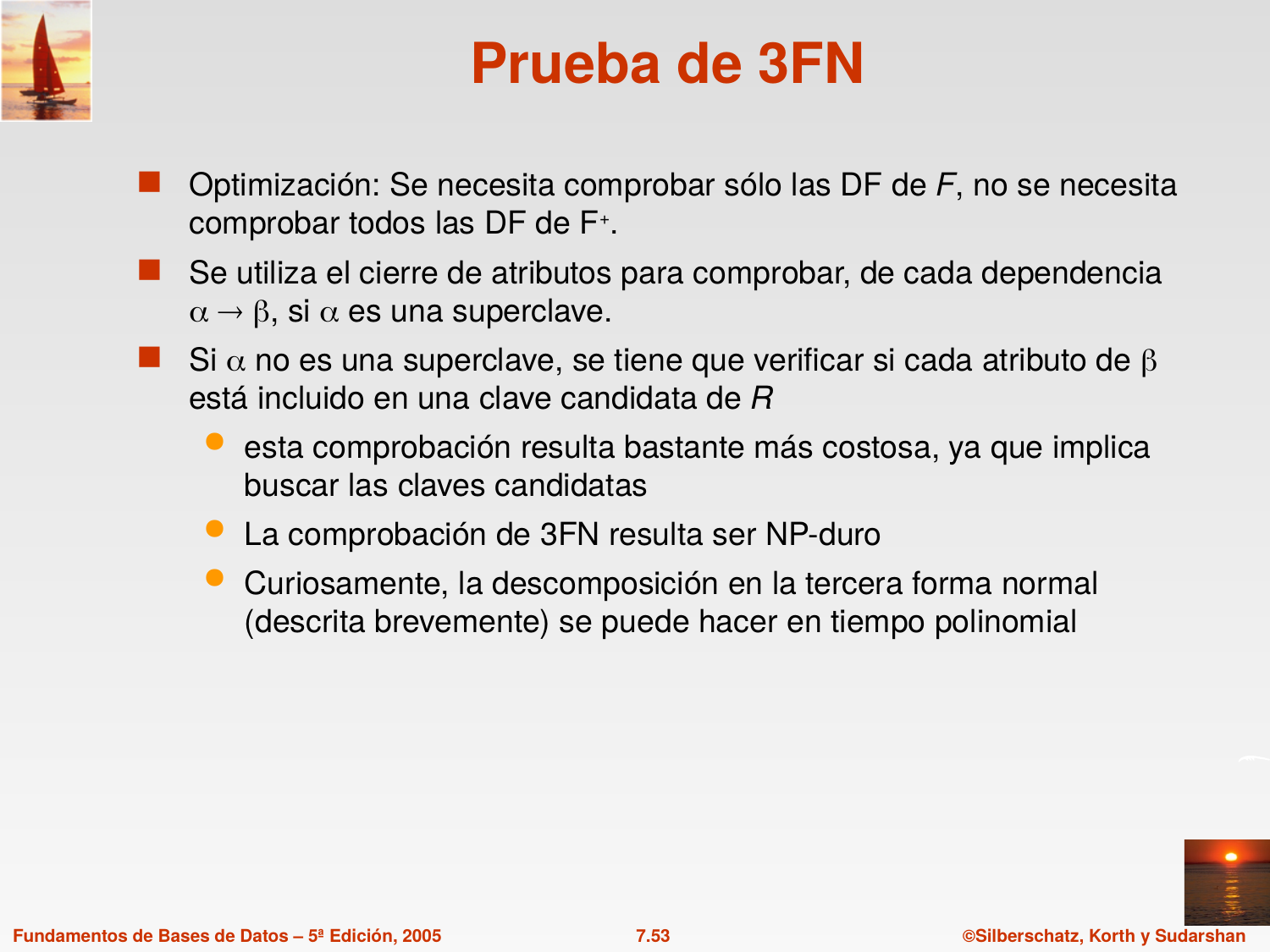

# Prueba de 3FN
Optimización: Se necesita comprobar sólo las DF de F, no se necesita comprobar todos las DF de F+.
Se utiliza el cierre de atributos para comprobar, de cada dependencia α → β, si α es una superclave.
Si α no es una superclave, se tiene que verificar si cada atributo de β está incluido en una clave candidata de R
esta comprobación resulta bastante más costosa, ya que implica buscar las claves candidatas
La comprobación de 3FN resulta ser NP-duro
Curiosamente, la descomposición en la tercera forma normal (descrita brevemente) se puede hacer en tiempo polinomial